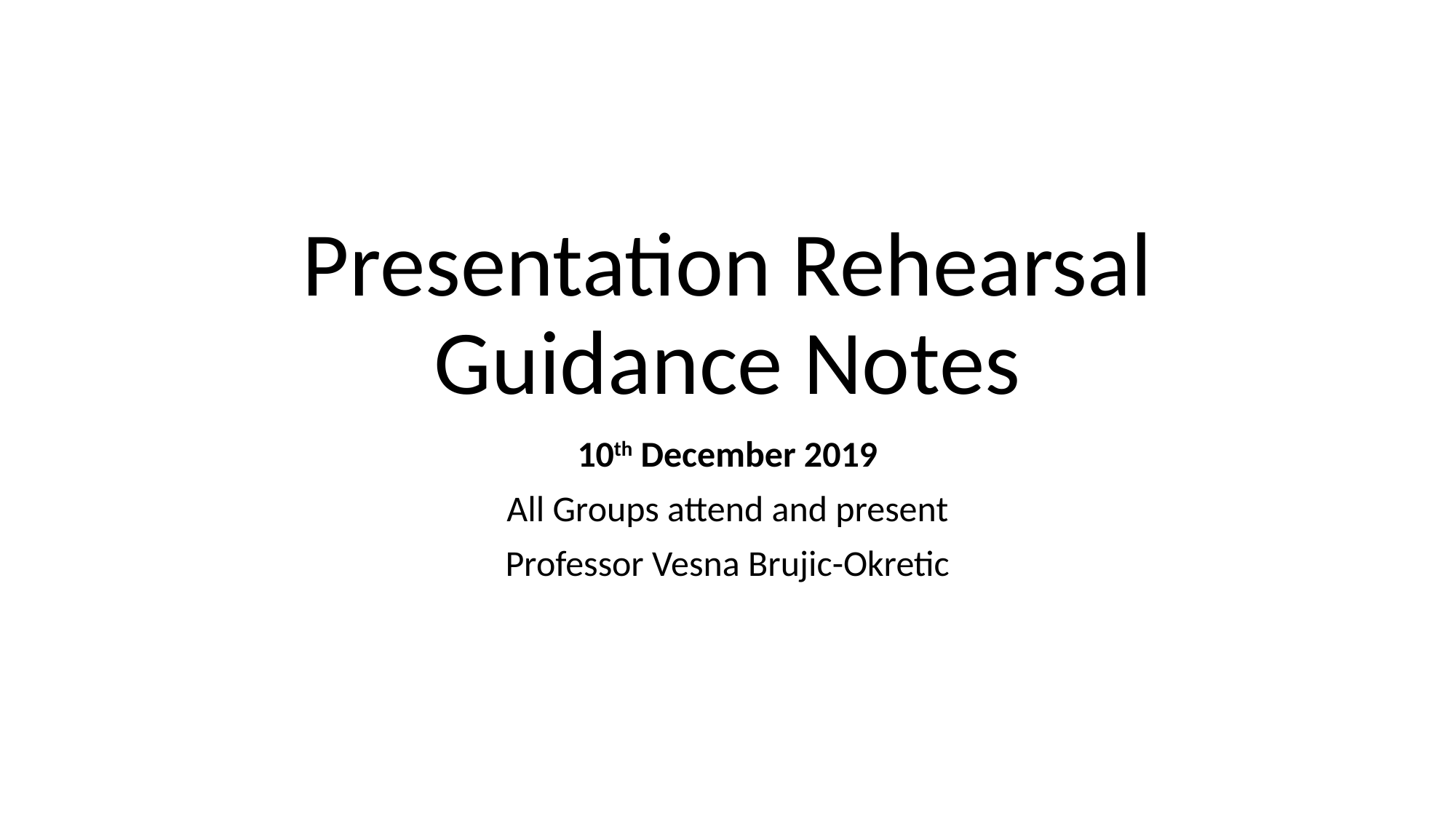

# Presentation Rehearsal Guidance Notes
10th December 2019
All Groups attend and present
Professor Vesna Brujic-Okretic